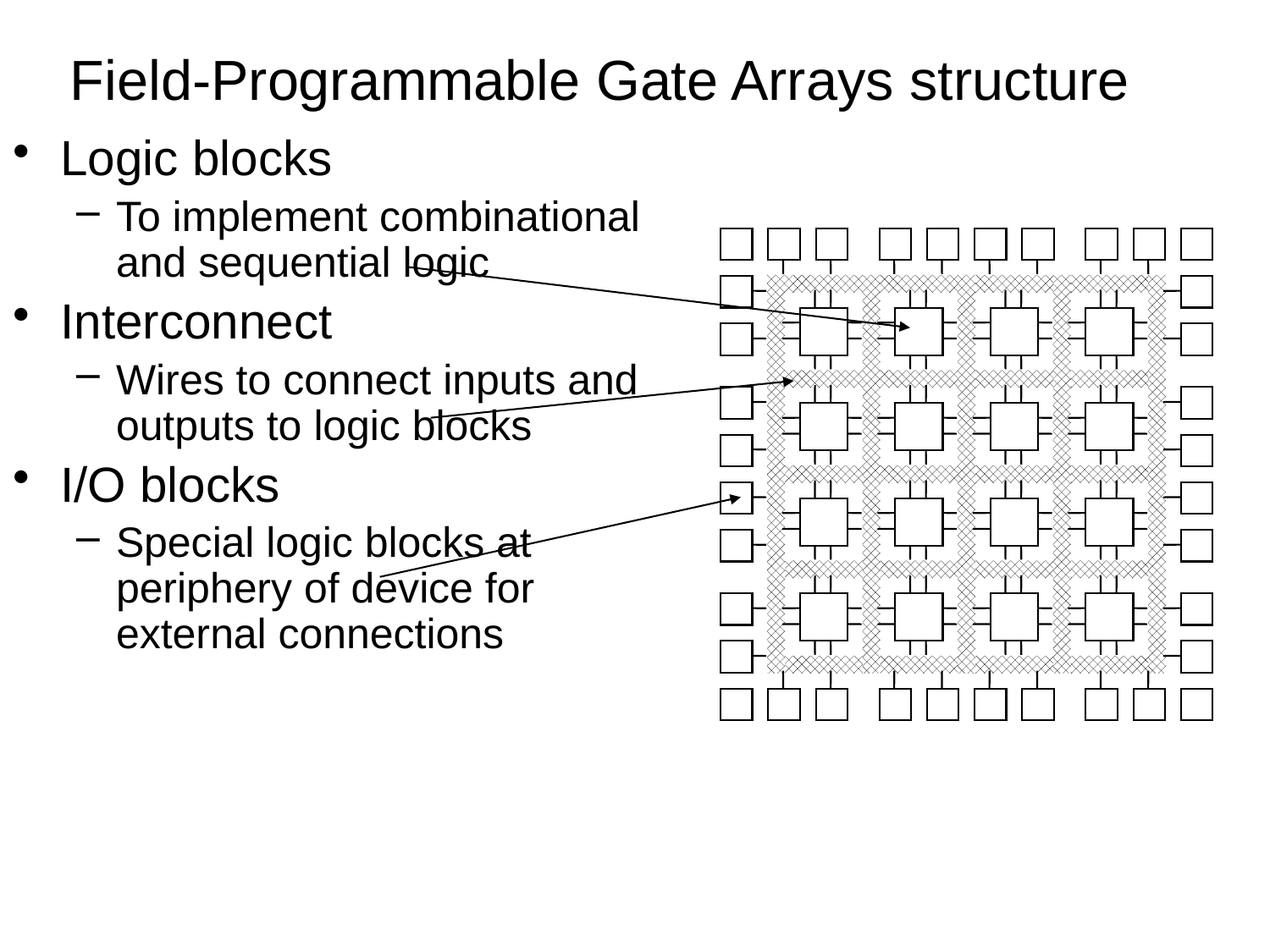

# Field-Programmable Gate Arrays structure
Logic blocks
To implement combinational
and sequential logic
Interconnect
Wires to connect inputs and
outputs to logic blocks
I/O blocks
Special logic blocks at
periphery of device for
external connections